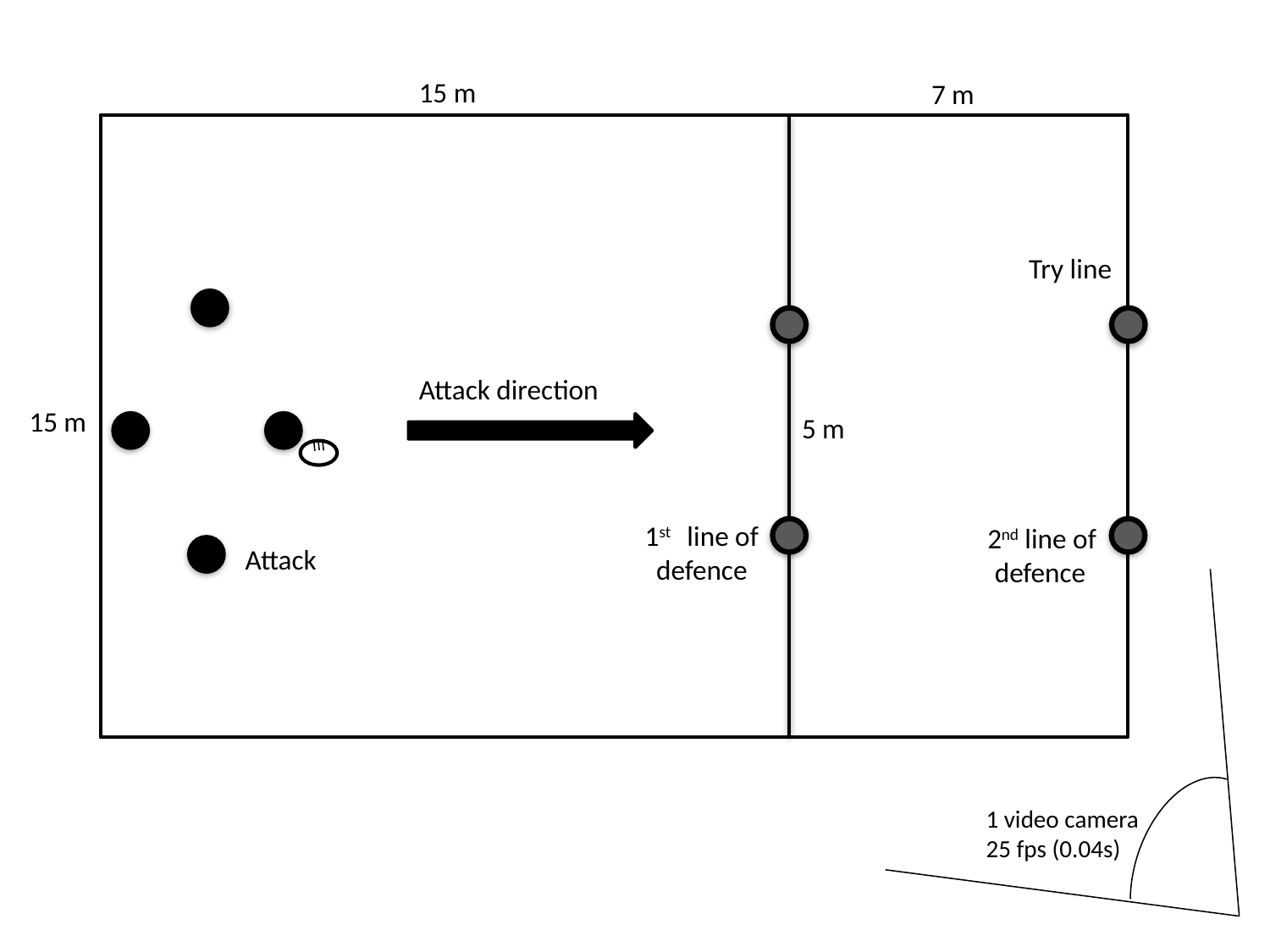

15 m
7 m

Try line

Attack direction
15 m
5 m

1st   line of
defence
 2nd line of
defence

Attack

1 video camera 25 fps (0.04s)